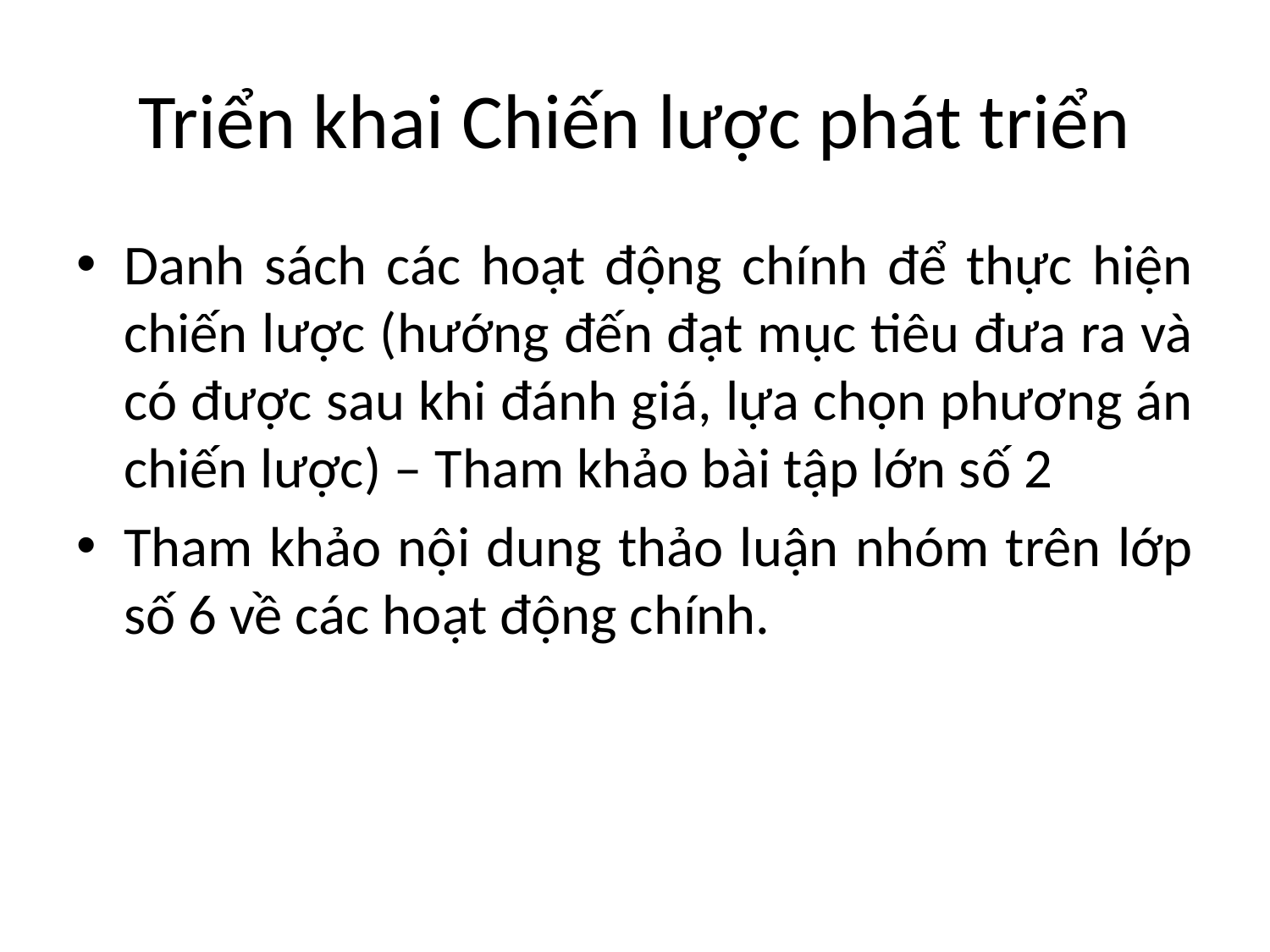

# Triển khai Chiến lược phát triển
Danh sách các hoạt động chính để thực hiện chiến lược (hướng đến đạt mục tiêu đưa ra và có được sau khi đánh giá, lựa chọn phương án chiến lược) – Tham khảo bài tập lớn số 2
Tham khảo nội dung thảo luận nhóm trên lớp số 6 về các hoạt động chính.